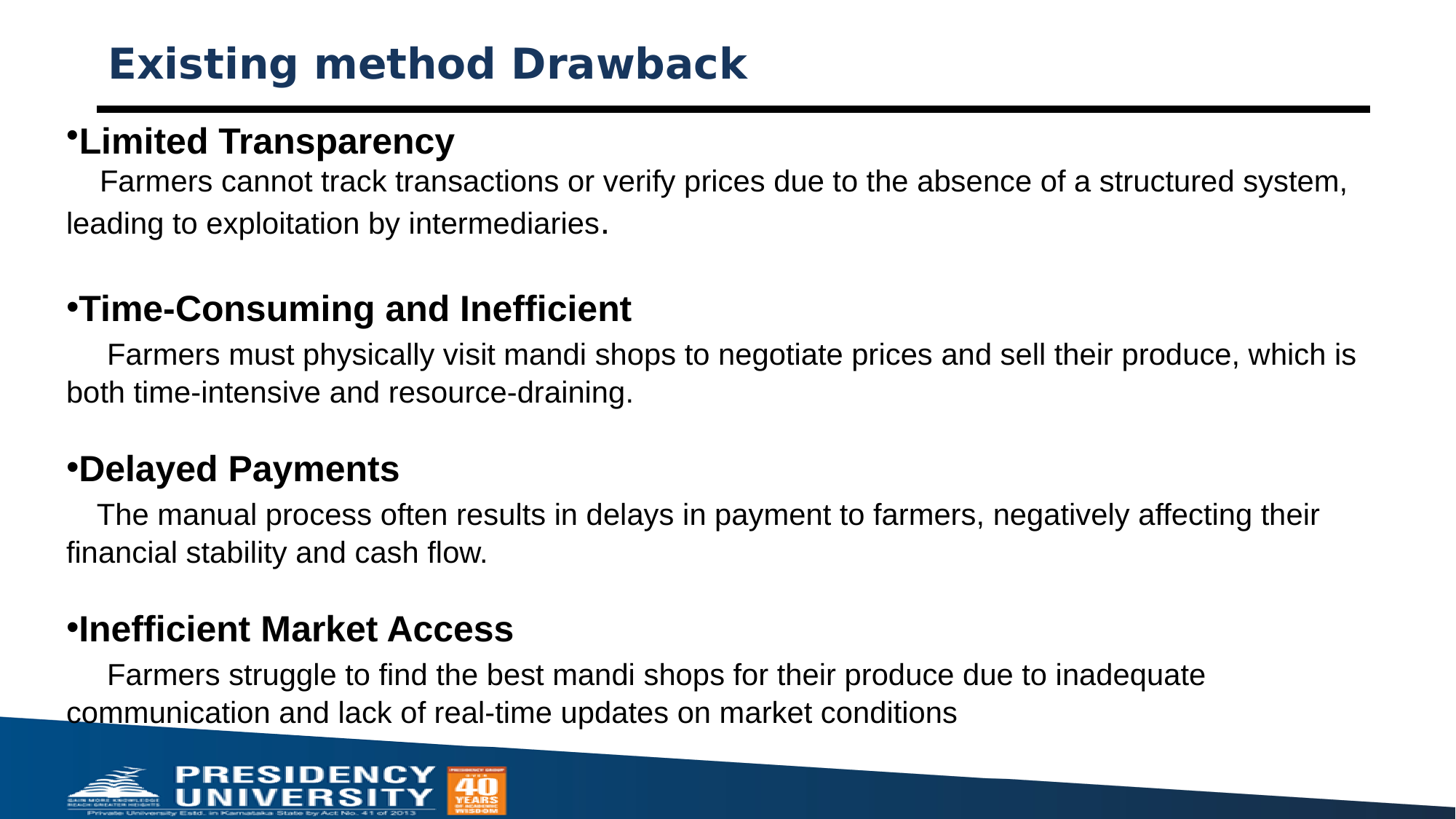

# Existing method Drawback
Limited Transparency
    Farmers cannot track transactions or verify prices due to the absence of a structured system, leading to exploitation by intermediaries.

Time-Consuming and Inefficient
    Farmers must physically visit mandi shops to negotiate prices and sell their produce, which is both time-intensive and resource-draining.

Delayed Payments
   The manual process often results in delays in payment to farmers, negatively affecting their financial stability and cash flow.

Inefficient Market Access
    Farmers struggle to find the best mandi shops for their produce due to inadequate communication and lack of real-time updates on market conditions